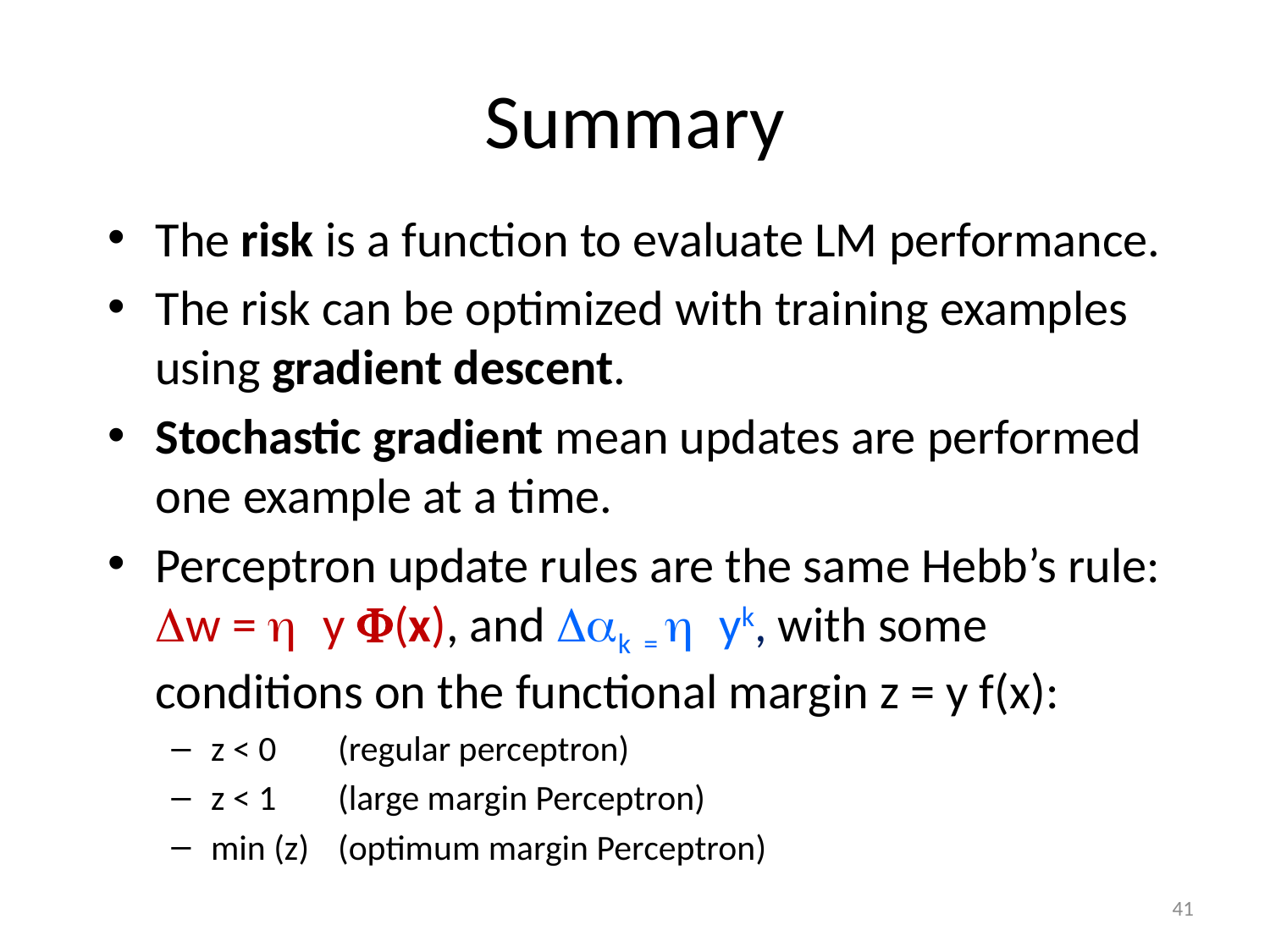

# Summary
The risk is a function to evaluate LM performance.
The risk can be optimized with training examples using gradient descent.
Stochastic gradient mean updates are performed one example at a time.
Perceptron update rules are the same Hebb’s rule: Δw = η y Φ(x), and Δαk  = η yk, with some conditions on the functional margin z = y f(x):
z < 0 	(regular perceptron)
z < 1 	(large margin Perceptron)
min (z) 	(optimum margin Perceptron)

41